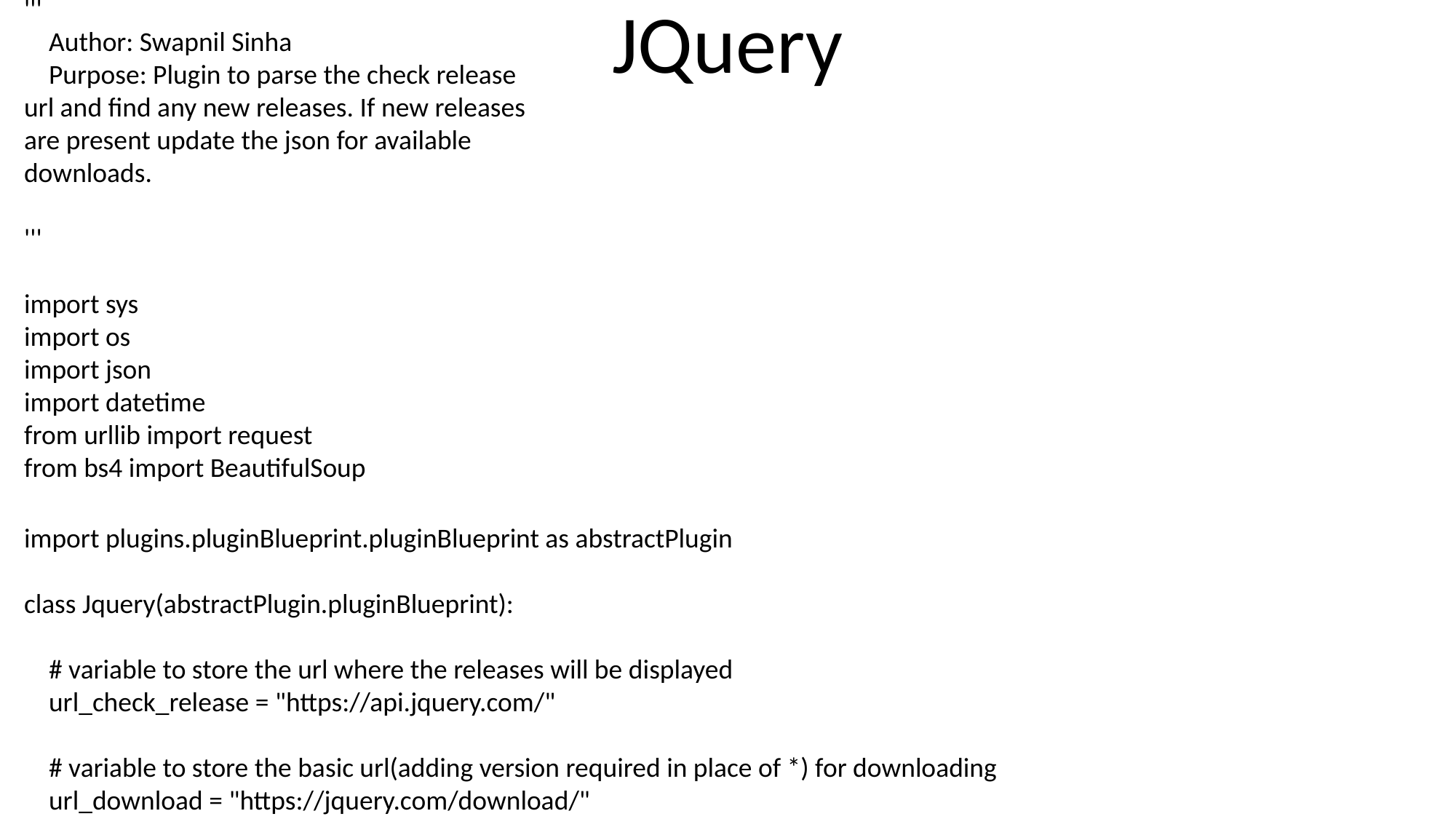

'''
    Author: Swapnil Sinha
    Purpose: Plugin to parse the check release url and find any new releases. If new releases are present update the json for available downloads.

'''

import sys
import os
import json
import datetime
from urllib import request
from bs4 import BeautifulSoup
JQuery

import plugins.pluginBlueprint.pluginBlueprint as abstractPlugin

class Jquery(abstractPlugin.pluginBlueprint):

    # variable to store the url where the releases will be displayed
    url_check_release = "https://api.jquery.com/"

    # variable to store the basic url(adding version required in place of *) for downloading
    url_download = "https://jquery.com/download/"